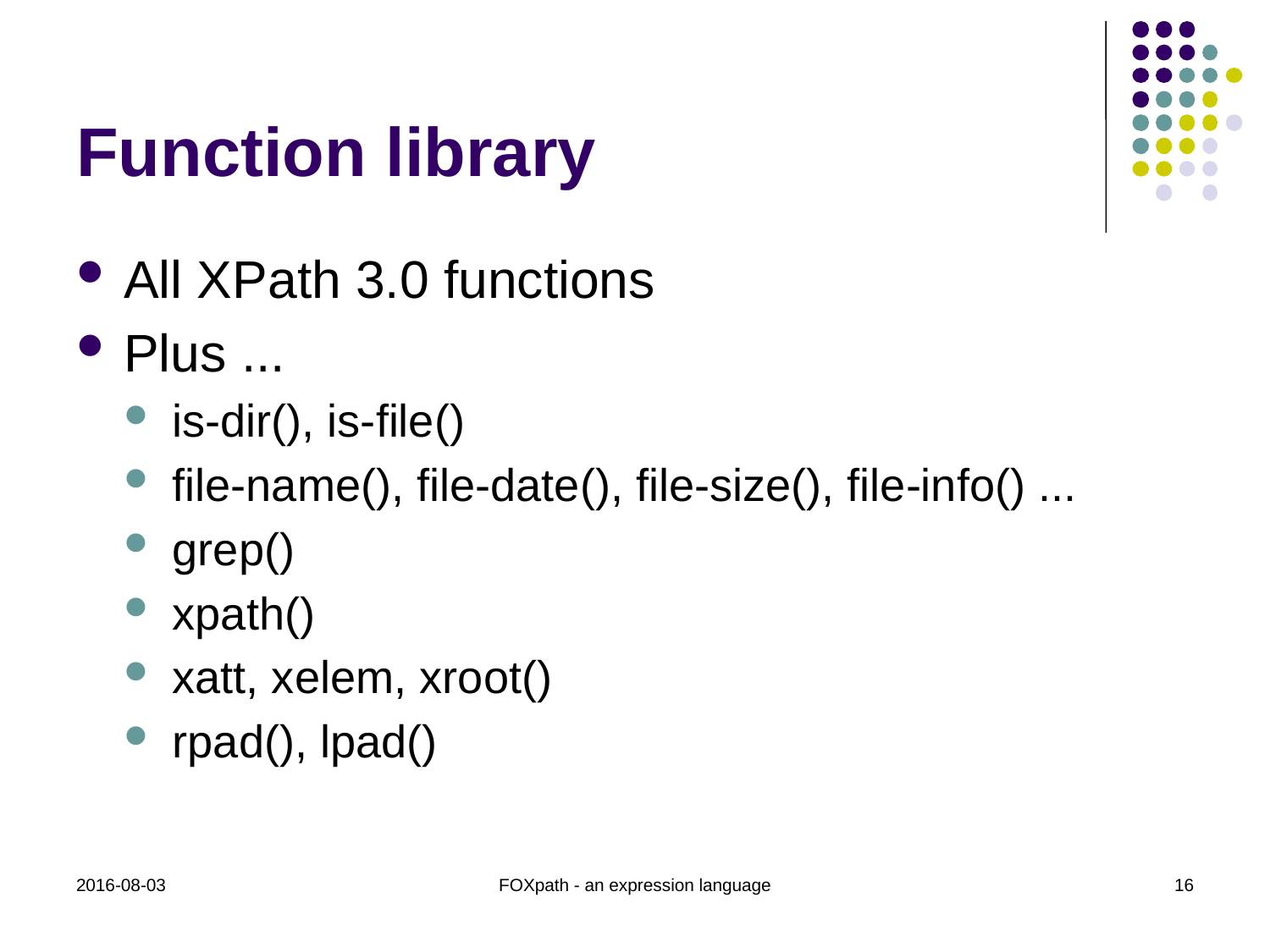

# Function library
All XPath 3.0 functions
Plus ...
is-dir(), is-file()
file-name(), file-date(), file-size(), file-info() ...
grep()
xpath()
xatt, xelem, xroot()
rpad(), lpad()
2016-08-03
FOXpath - an expression language
16